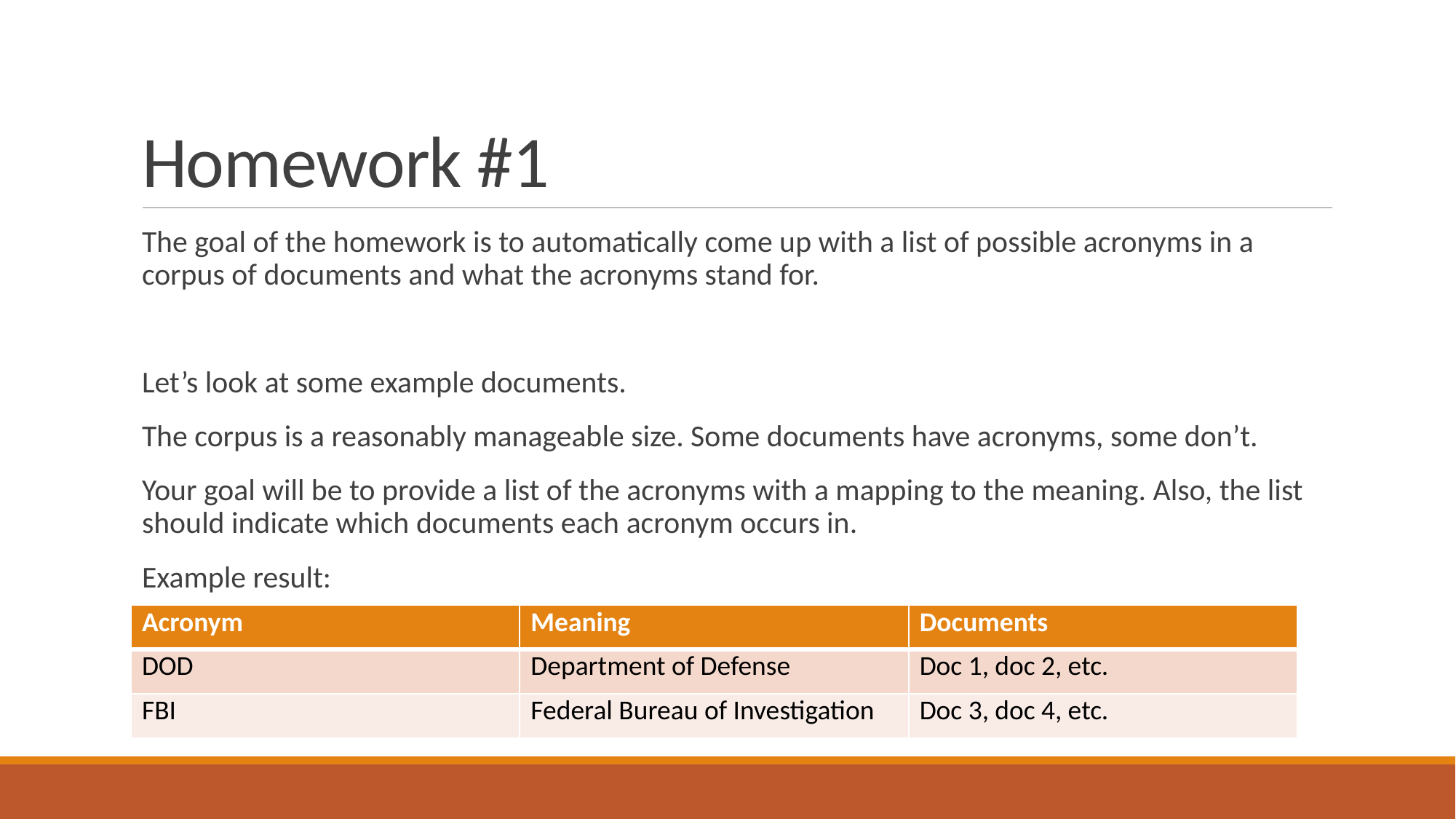

# Homework #1
The goal of the homework is to automatically come up with a list of possible acronyms in a corpus of documents and what the acronyms stand for.

Let’s look at some example documents.
The corpus is a reasonably manageable size. Some documents have acronyms, some don’t.
Your goal will be to provide a list of the acronyms with a mapping to the meaning. Also, the list should indicate which documents each acronym occurs in.
Example result:

| Acronym | Meaning | Documents |
| --- | --- | --- |
| DOD | Department of Defense | Doc 1, doc 2, etc. |
| FBI | Federal Bureau of Investigation | Doc 3, doc 4, etc. |